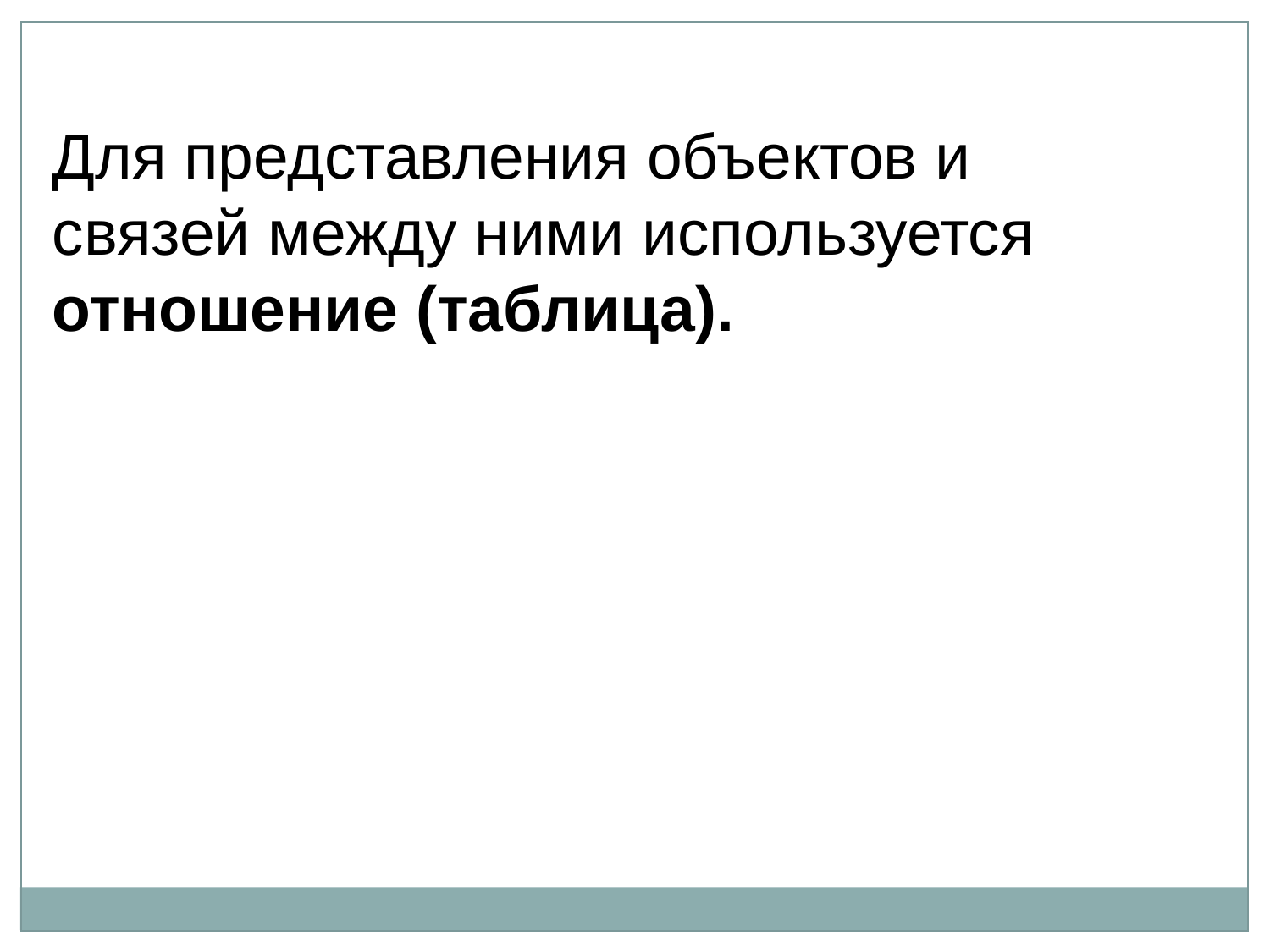

Для представления объектов и связей между ними используется  отношение (таблица).